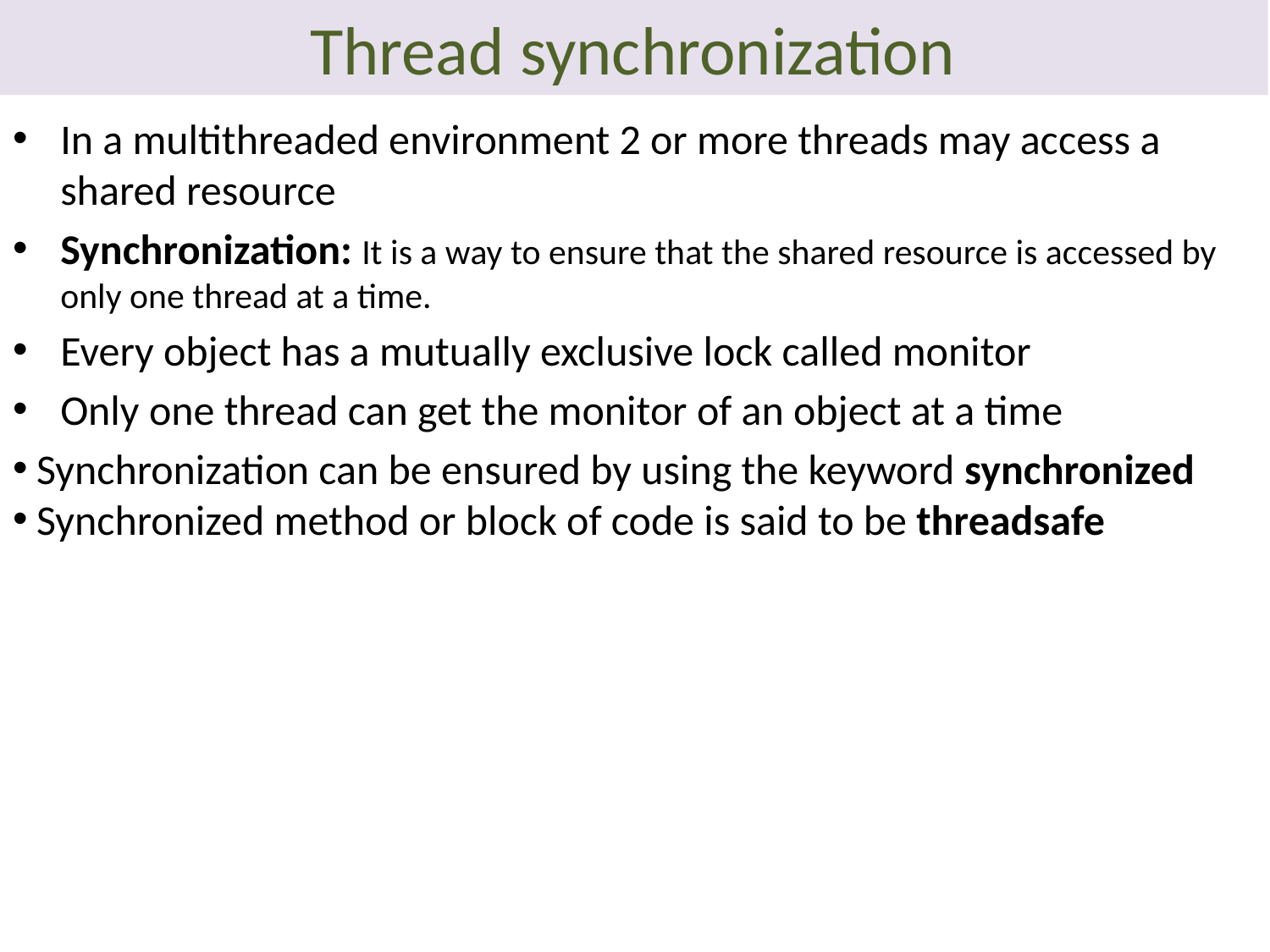

# Thread synchronization
In a multithreaded environment 2 or more threads may access a shared resource
Synchronization: It is a way to ensure that the shared resource is accessed by only one thread at a time.
Every object has a mutually exclusive lock called monitor
Only one thread can get the monitor of an object at a time
Synchronization can be ensured by using the keyword synchronized
Synchronized method or block of code is said to be threadsafe